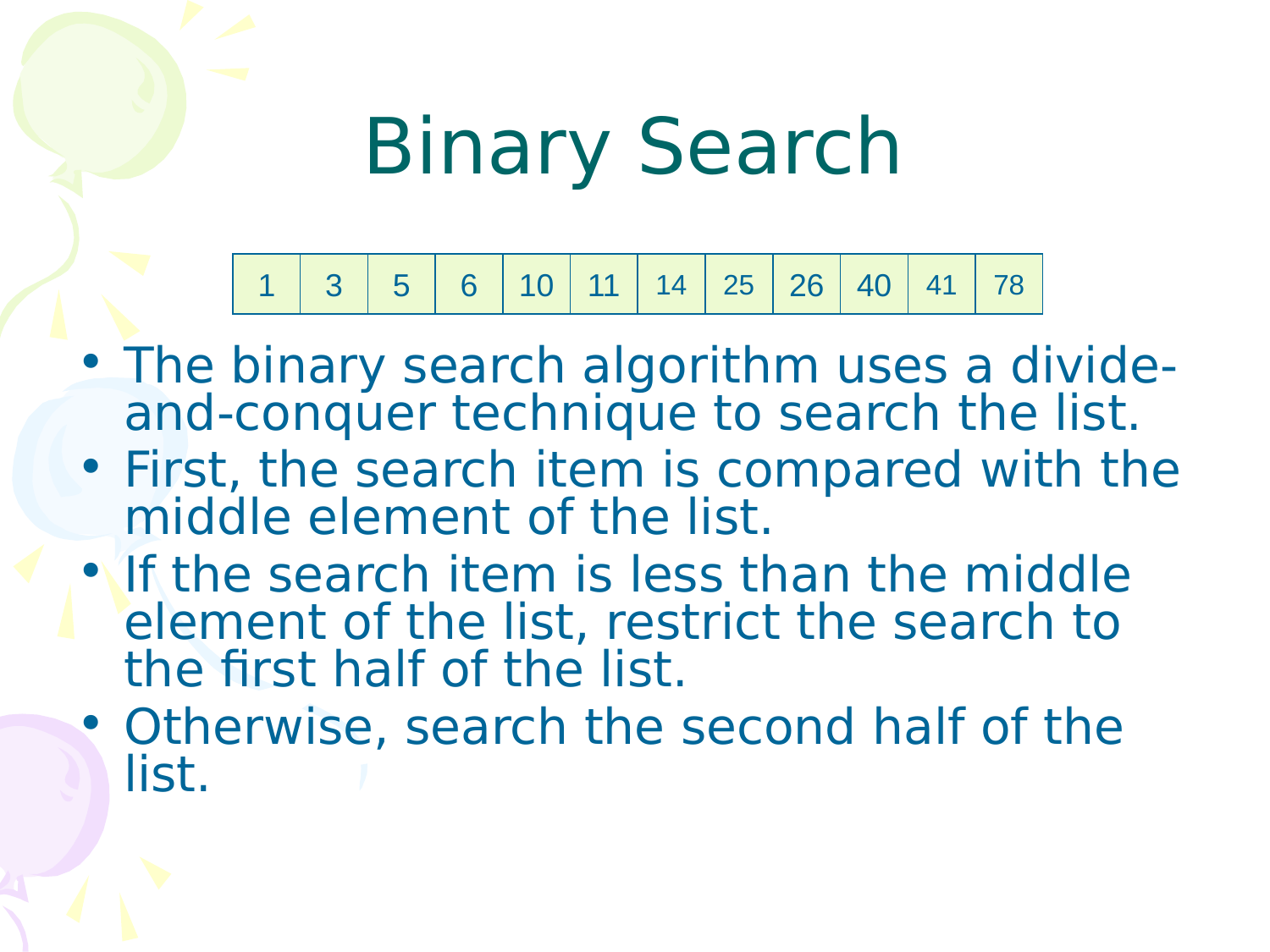

# Binary Search
1
3
5
6
10
11
14
25
26
40
41
78
The binary search algorithm uses a divide-and-conquer technique to search the list.
First, the search item is compared with the middle element of the list.
If the search item is less than the middle element of the list, restrict the search to the first half of the list.
Otherwise, search the second half of the list.